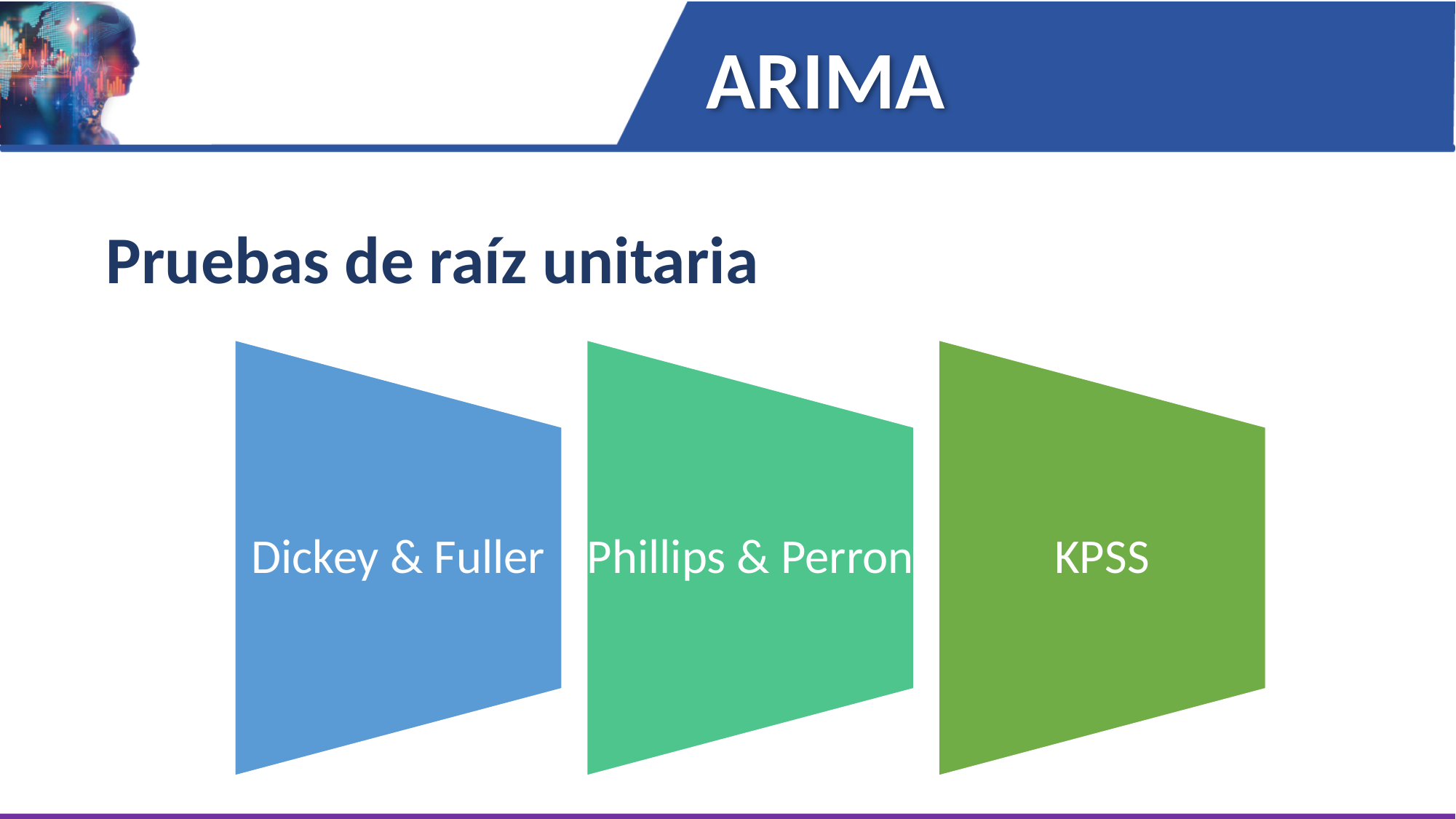

ARIMA
Pruebas de raíz unitaria
Dickey & Fuller
Phillips & Perron
KPSS